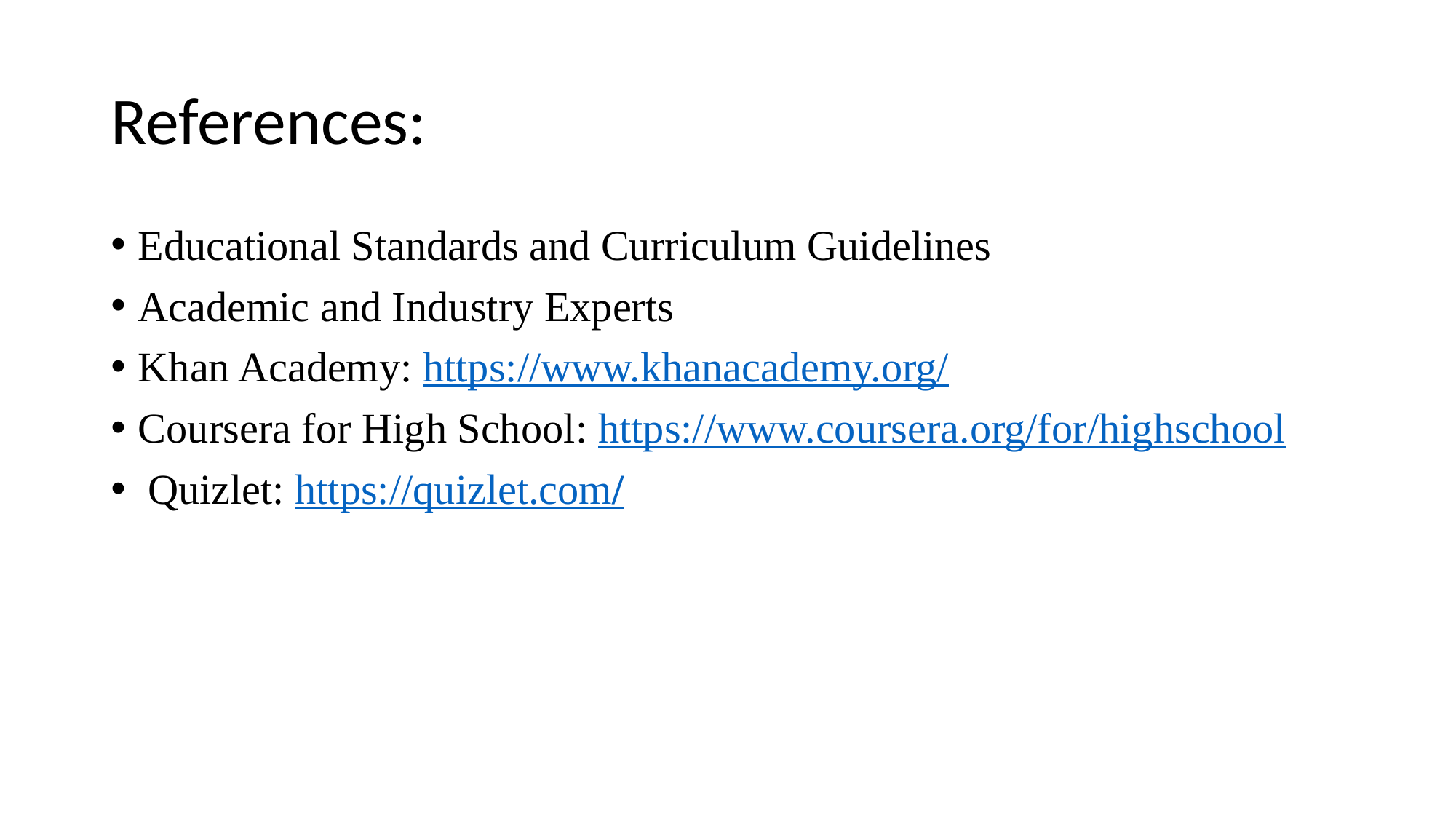

# References:
Educational Standards and Curriculum Guidelines
Academic and Industry Experts
Khan Academy: https://www.khanacademy.org/
Coursera for High School: https://www.coursera.org/for/highschool
 Quizlet: https://quizlet.com/